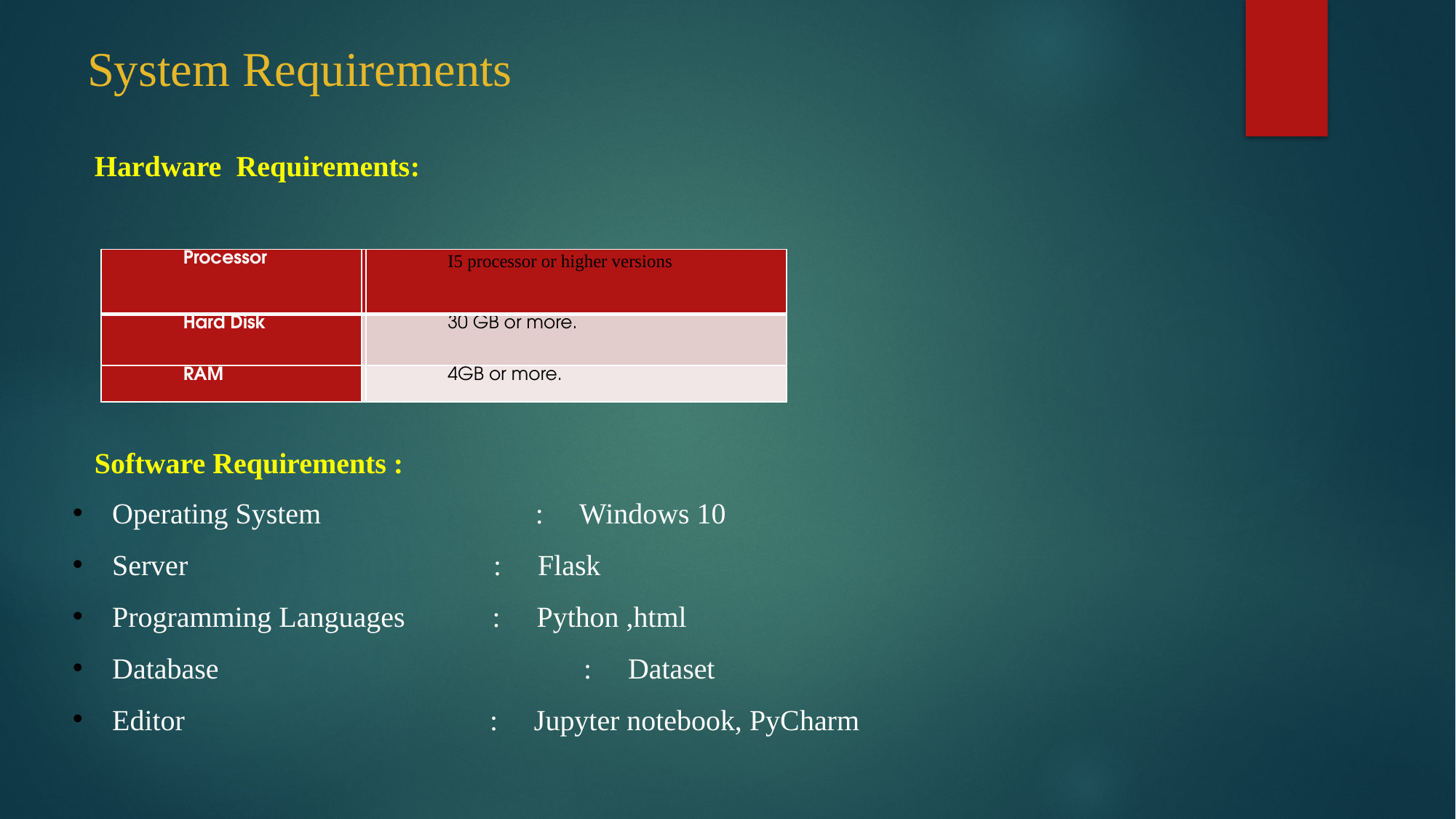

# System Requirements
   Hardware  Requirements:

   Software Requirements :
Operating System  	               :     Windows 10
Server                                          :     Flask
Programming Languages            :     Python ,html
Database 	                                    :     Dataset
Editor                                          :     Jupyter notebook, PyCharm

| Processor | : | I5 processor or higher versions |
| --- | --- | --- |
| Hard Disk | : | 30 GB or more. |
| RAM | : | 4GB or more. |